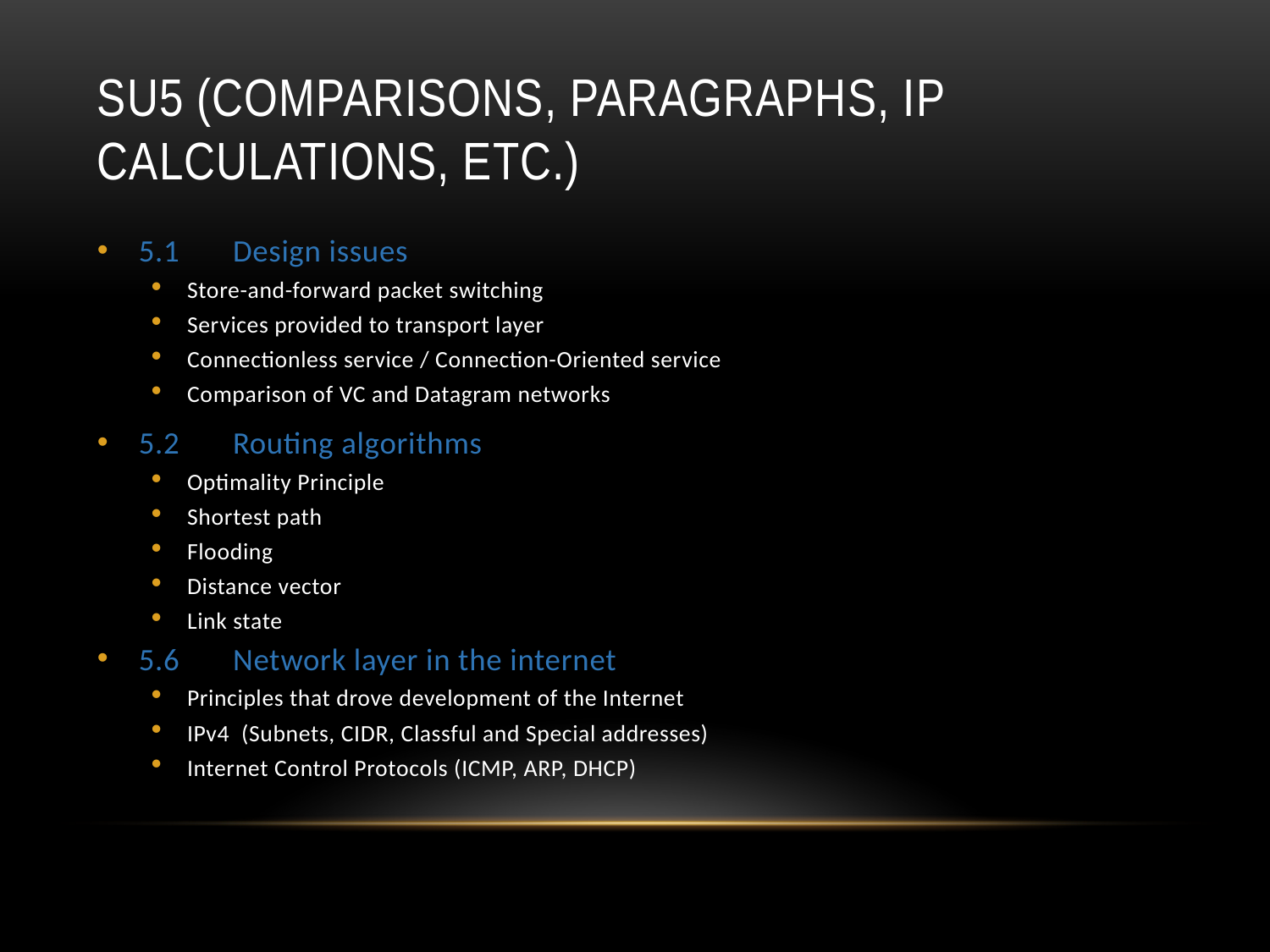

# SU5 (comparisons, paragraphs, ip calculations, etc.)
5.1	Design issues
Store-and-forward packet switching
Services provided to transport layer
Connectionless service / Connection-Oriented service
Comparison of VC and Datagram networks
5.2	Routing algorithms
Optimality Principle
Shortest path
Flooding
Distance vector
Link state
5.6	Network layer in the internet
Principles that drove development of the Internet
IPv4  (Subnets, CIDR, Classful and Special addresses)
Internet Control Protocols (ICMP, ARP, DHCP)